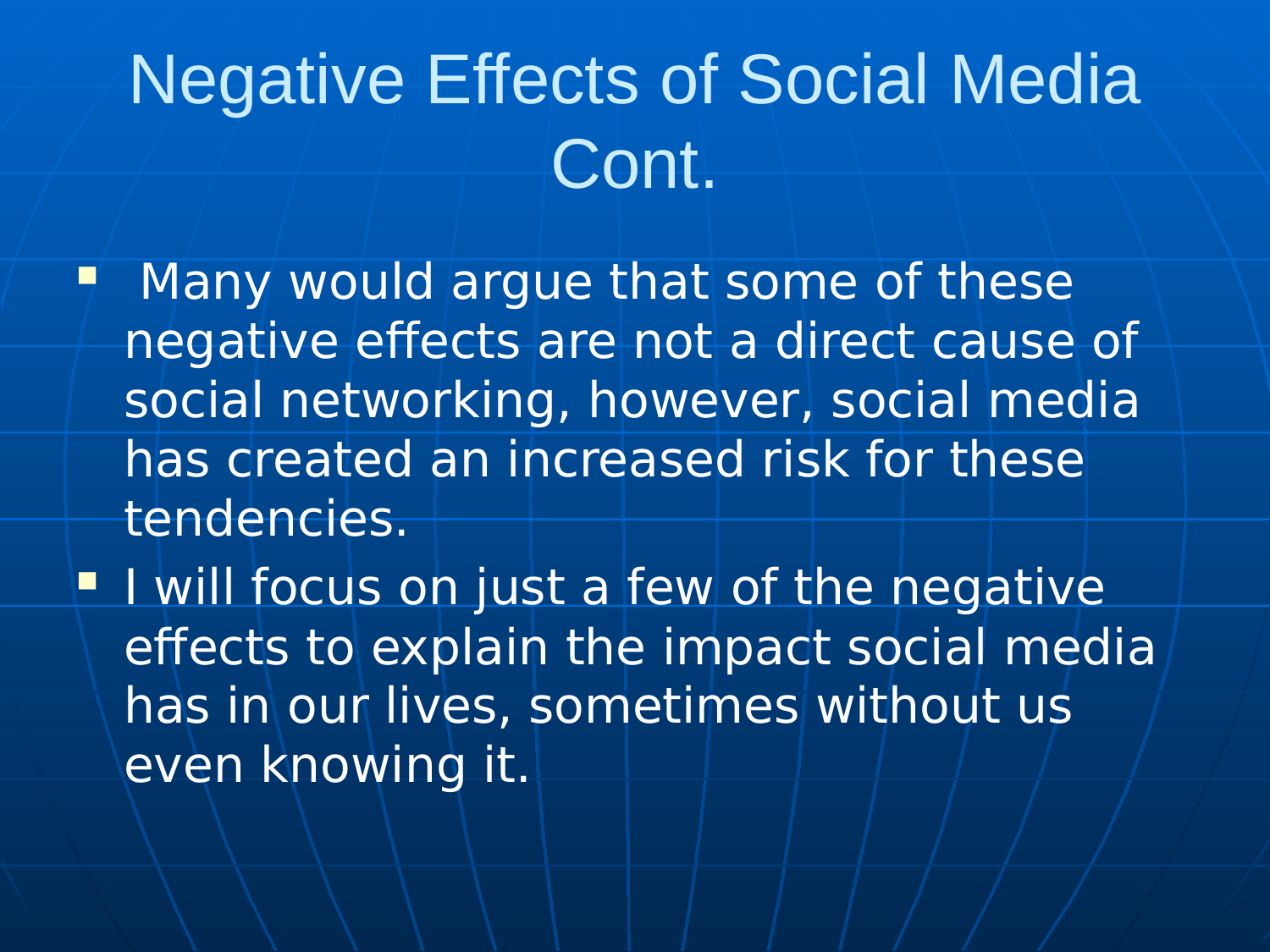

# Negative Effects of Social Media Cont.
 Many would argue that some of these negative effects are not a direct cause of social networking, however, social media has created an increased risk for these tendencies.
I will focus on just a few of the negative effects to explain the impact social media has in our lives, sometimes without us even knowing it.